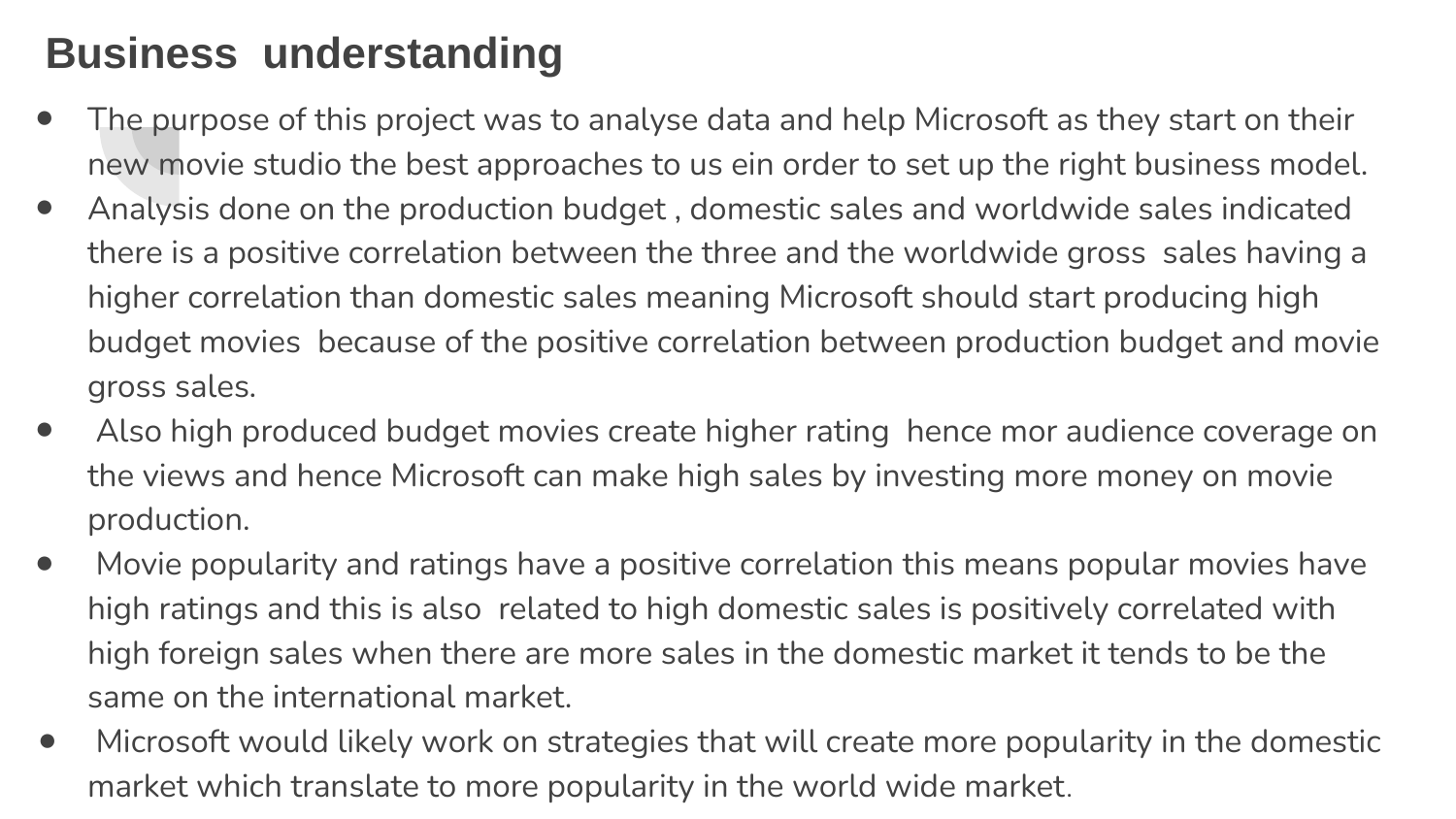

# Business  understanding
The purpose of this project was to analyse data and help Microsoft as they start on their new movie studio the best approaches to us ein order to set up the right business model.
Analysis done on the production budget , domestic sales and worldwide sales indicated there is a positive correlation between the three and the worldwide gross  sales having a higher correlation than domestic sales meaning Microsoft should start producing high budget movies  because of the positive correlation between production budget and movie gross sales.
 Also high produced budget movies create higher rating  hence mor audience coverage on the views and hence Microsoft can make high sales by investing more money on movie production.
 Movie popularity and ratings have a positive correlation this means popular movies have high ratings and this is also  related to high domestic sales is positively correlated with high foreign sales when there are more sales in the domestic market it tends to be the same on the international market.
 Microsoft would likely work on strategies that will create more popularity in the domestic market which translate to more popularity in the world wide market.